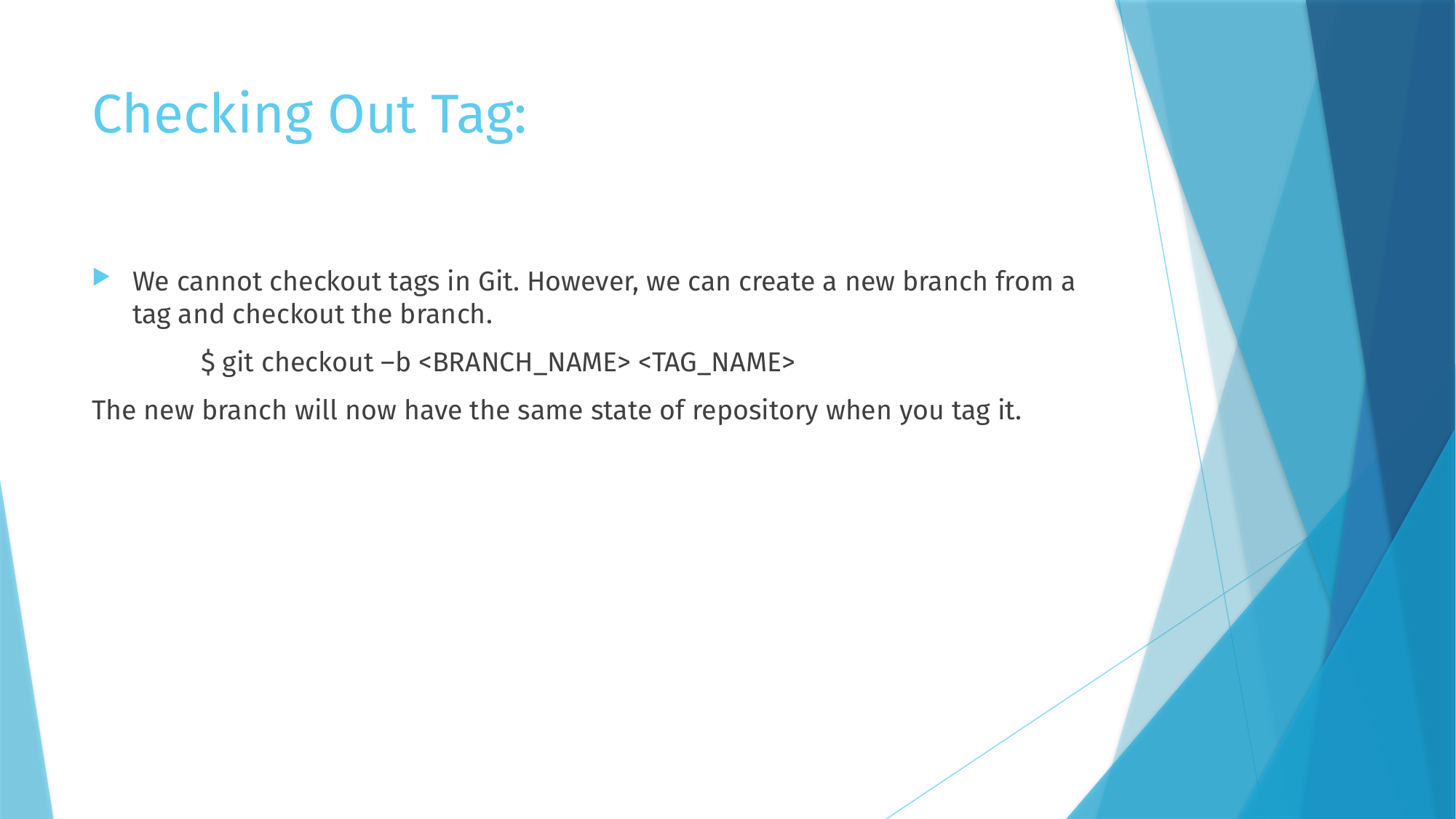

# Checking Out Tag:
We cannot checkout tags in Git. However, we can create a new branch from a tag and checkout the branch.
	$ git checkout –b <BRANCH_NAME> <TAG_NAME>
The new branch will now have the same state of repository when you tag it.